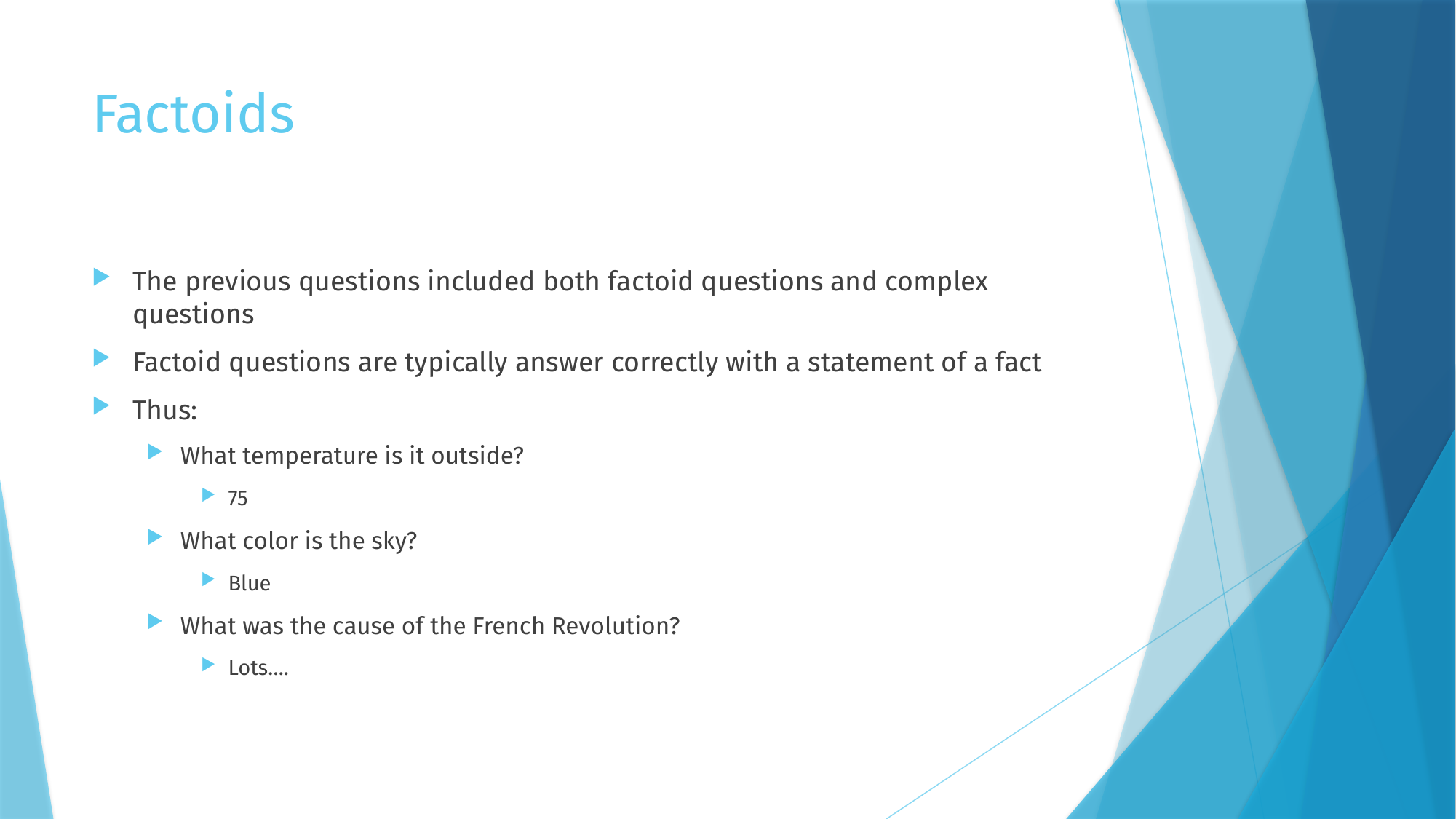

# Factoids
The previous questions included both factoid questions and complex questions
Factoid questions are typically answer correctly with a statement of a fact
Thus:
What temperature is it outside?
75
What color is the sky?
Blue
What was the cause of the French Revolution?
Lots….